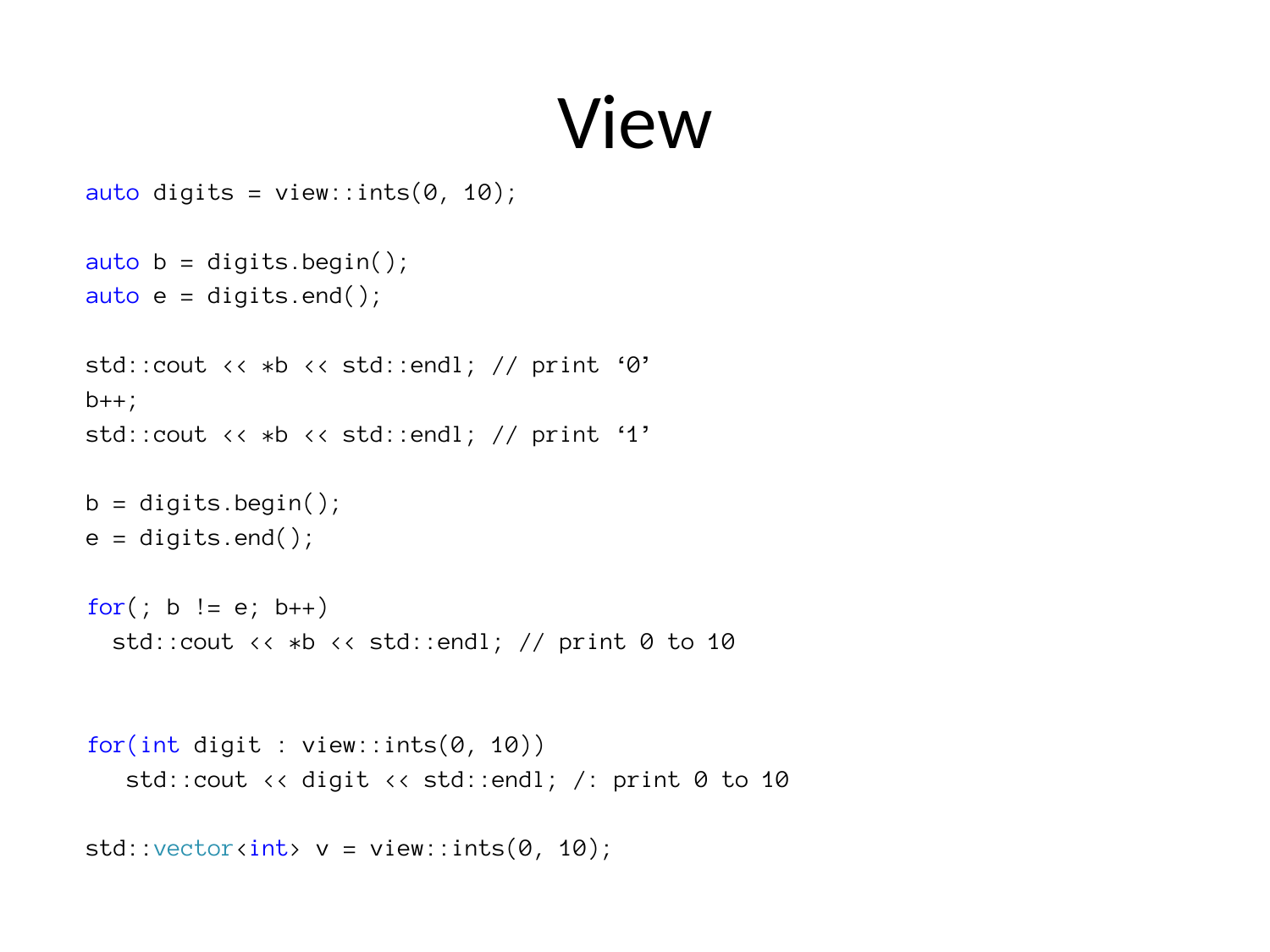

# View
auto digits = view::ints(0, 10);

auto b = digits.begin();
auto e = digits.end();

std::cout << *b << std::endl; // print ‘0’
b++;
std::cout << *b << std::endl; // print ‘1’

b = digits.begin();
e = digits.end();

for(; b != e; b++)
  std::cout << *b << std::endl; // print 0 to 10

for(int digit : view::ints(0, 10))
   std::cout << digit << std::endl; /: print 0 to 10

std::vector<int> v = view::ints(0, 10);